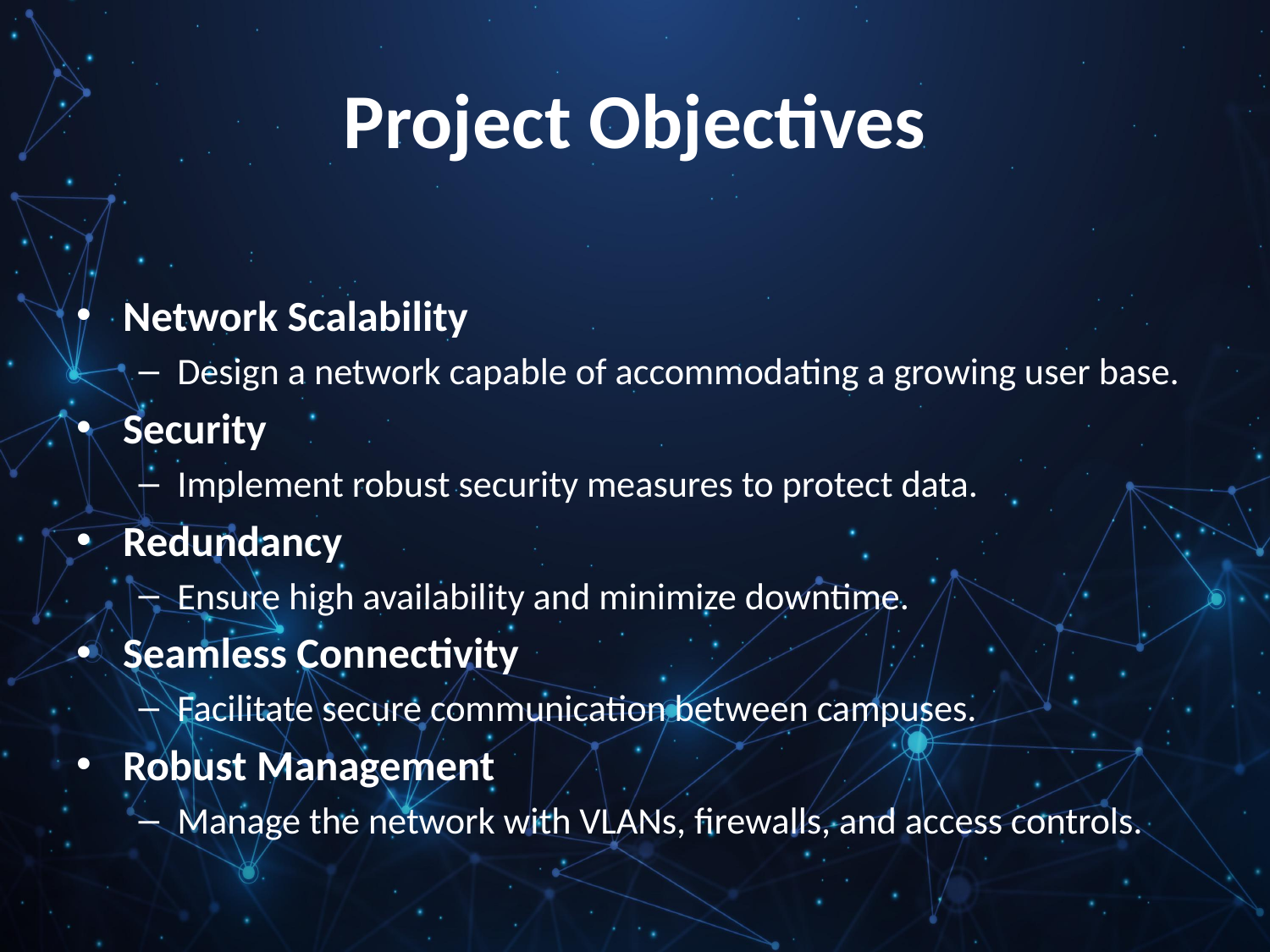

# Project Objectives

Network Scalability
Design a network capable of accommodating a growing user base.
Security
Implement robust security measures to protect data.
Redundancy
Ensure high availability and minimize downtime.
Seamless Connectivity
Facilitate secure communication between campuses.
Robust Management
Manage the network with VLANs, firewalls, and access controls.